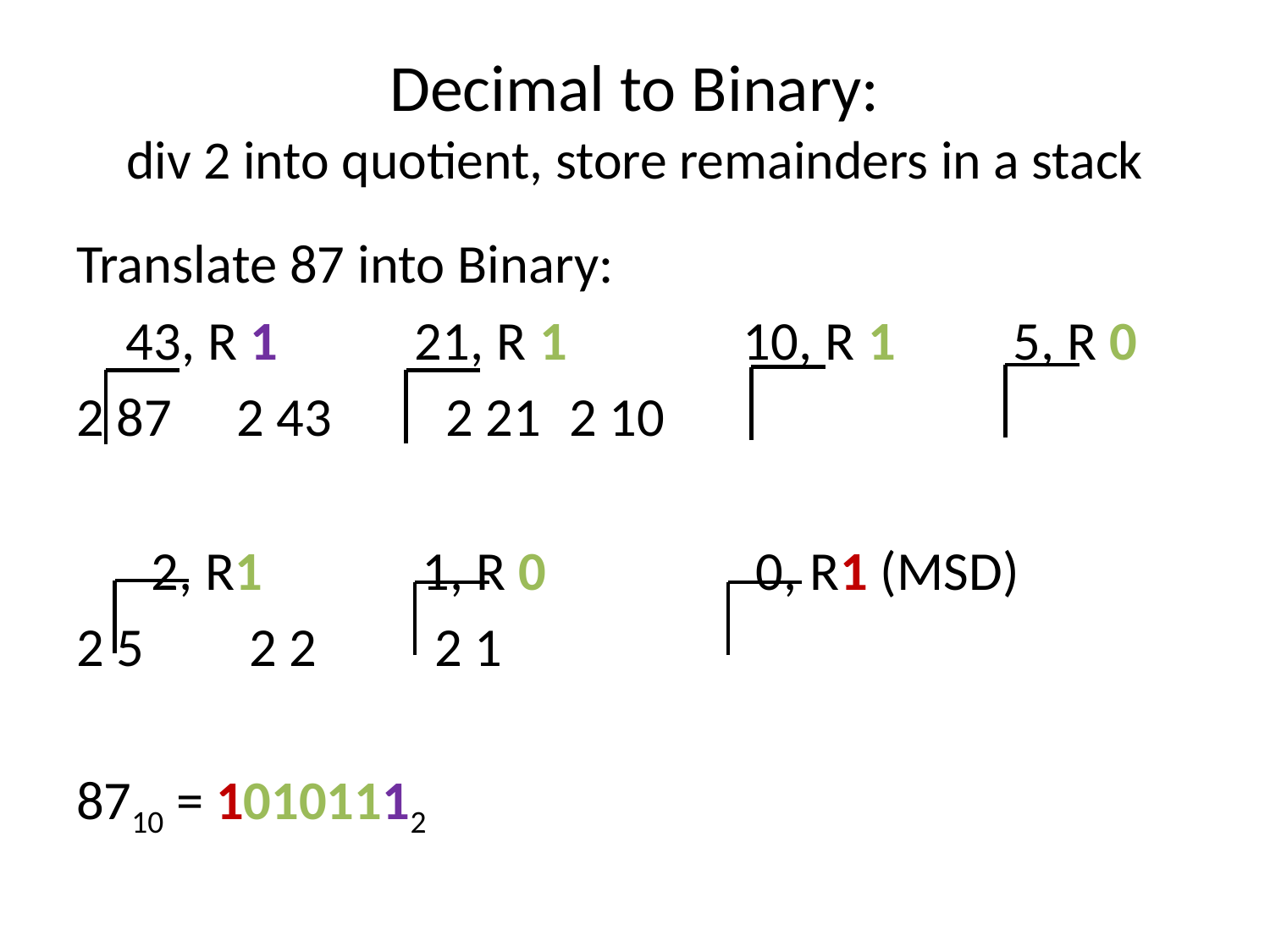

# Decimal to Binary: div 2 into quotient, store remainders in a stack
Translate 87 into Binary:
    43, R 1           21, R 1	              10, R 1	      5, R 0
2 87 		   2 43		2 21		2 10

      2, R1	        1, R 0	               0, R1 (MSD)
2 5		    2 2		         2 1

8710 = 10101112